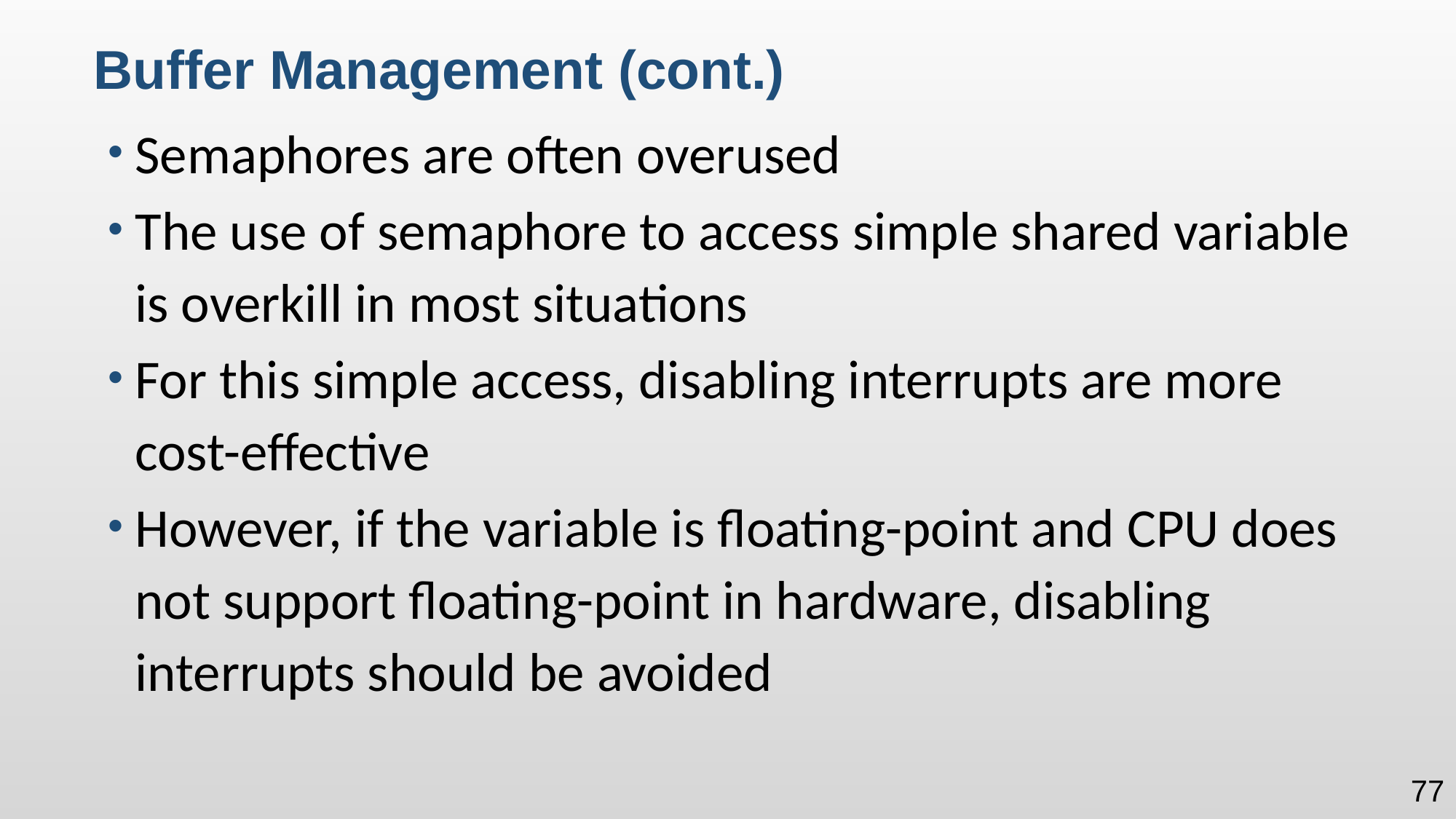

Buffer Management (cont.)
Semaphores are often overused
The use of semaphore to access simple shared variable is overkill in most situations
For this simple access, disabling interrupts are more cost-effective
However, if the variable is floating-point and CPU does not support floating-point in hardware, disabling interrupts should be avoided

77